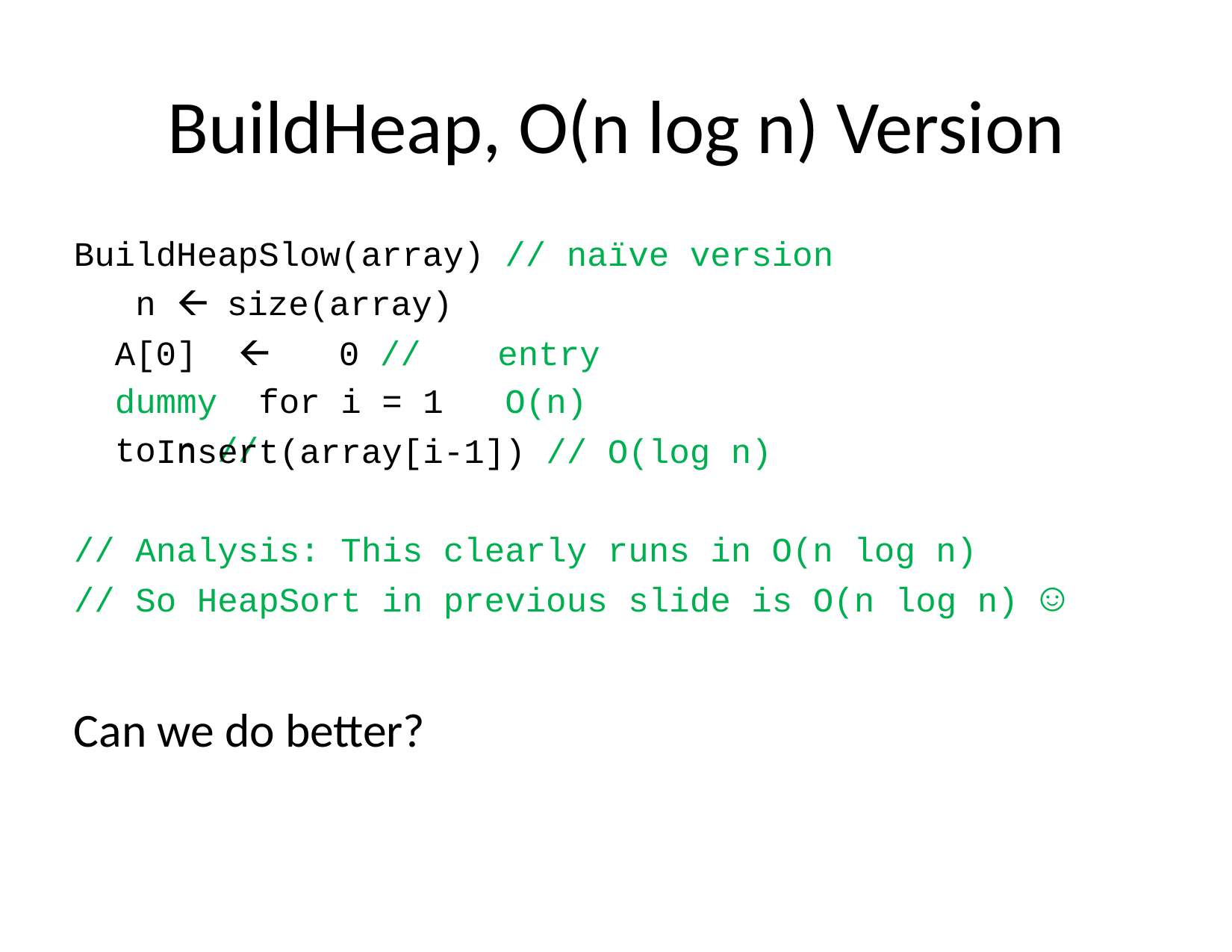

# BuildHeap, O(n log n) Version
BuildHeapSlow(array) //  n 🡨	size(array)
naïve
version
A[0]  🡨	0 // dummy  for i = 1 to n //
entry  O(n)
Insert(array[i-1])
// O(log n)
// Analysis:
//
This clearly
runs
in O(n log n)
So HeapSort
in previous
slide
is O(n log n) ☺
Can we do better?